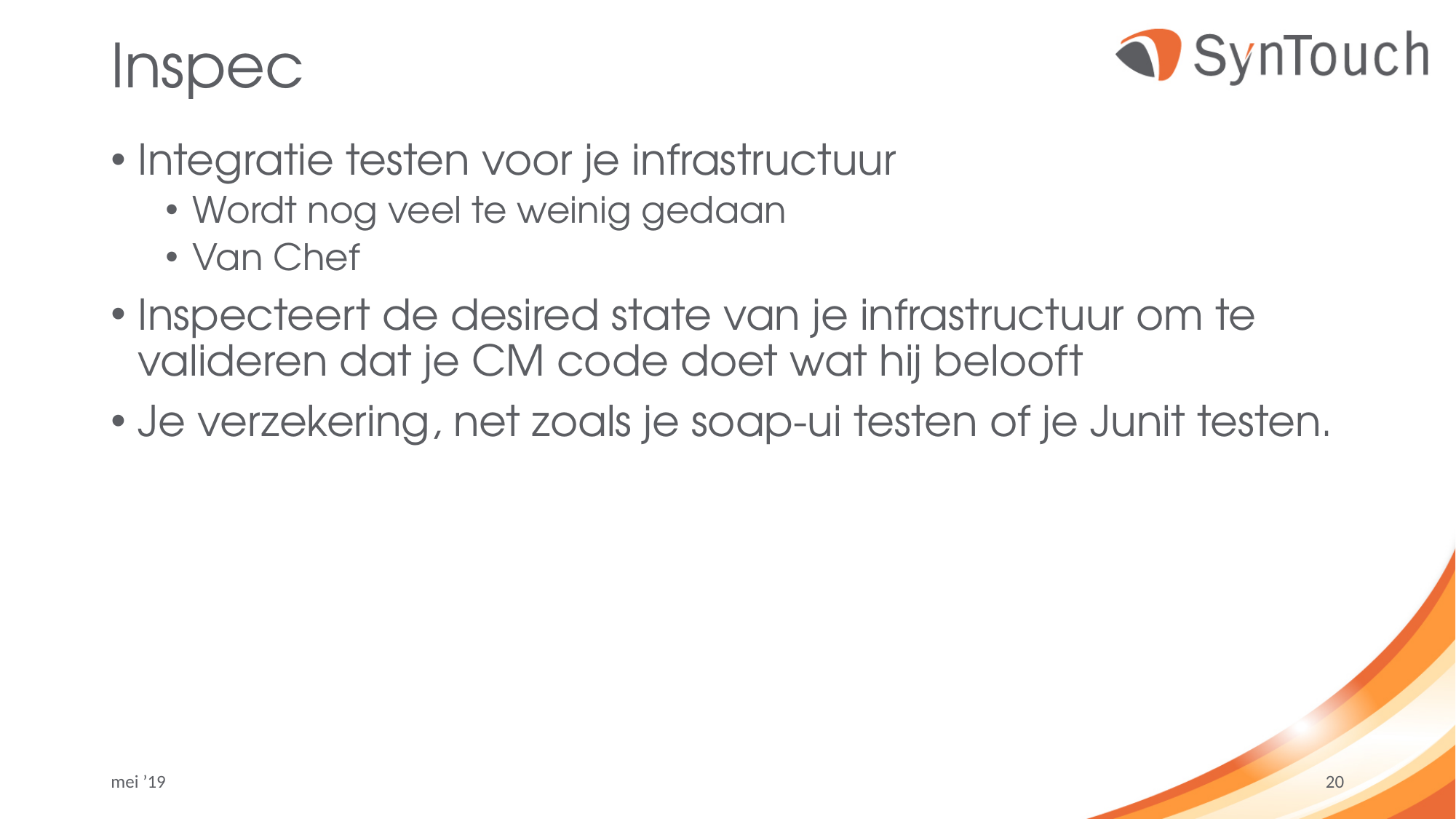

# Inspec
Integratie testen voor je infrastructuur
Wordt nog veel te weinig gedaan
Van Chef
Inspecteert de desired state van je infrastructuur om te valideren dat je CM code doet wat hij belooft
Je verzekering, net zoals je soap-ui testen of je Junit testen.

mei ’19
20